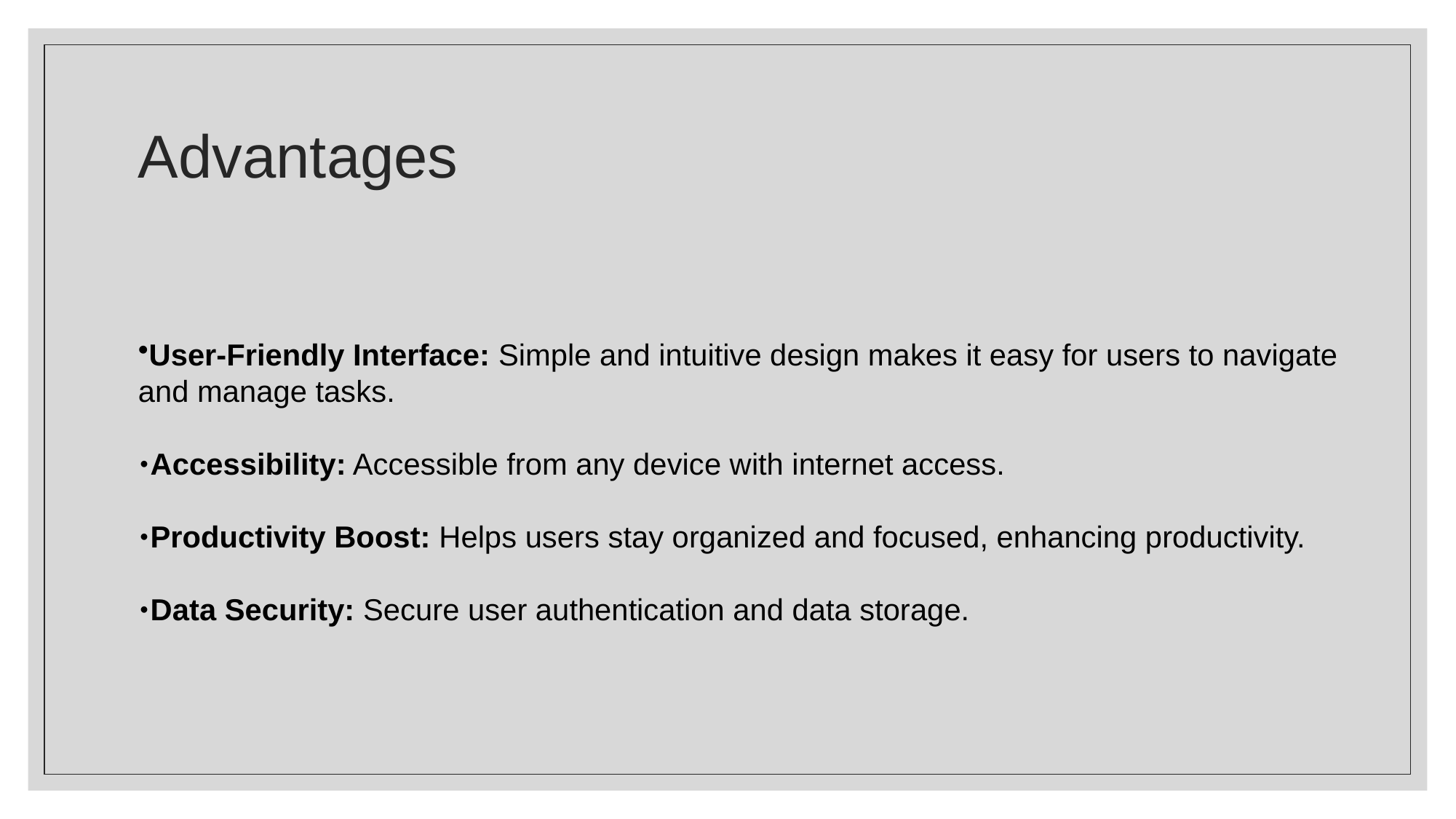

# Advantages
User-Friendly Interface: Simple and intuitive design makes it easy for users to navigate
and manage tasks.

Accessibility: Accessible from any device with internet access.

Productivity Boost: Helps users stay organized and focused, enhancing productivity.

Data Security: Secure user authentication and data storage.